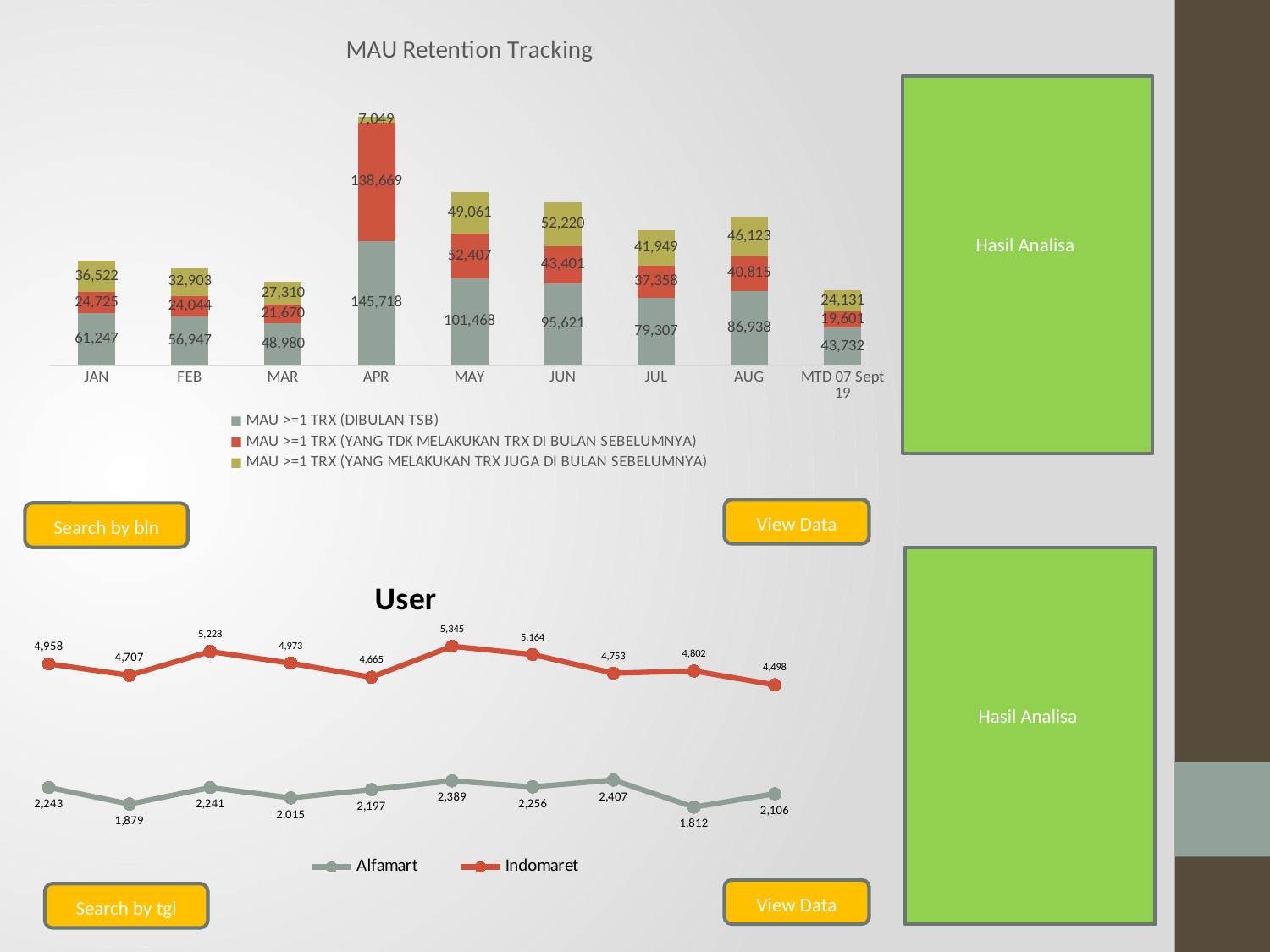

### Chart: MAU Retention Tracking

| Category | MAU >=1 TRX (DIBULAN TSB) | MAU >=1 TRX (YANG TDK MELAKUKAN TRX DI BULAN SEBELUMNYA) | MAU >=1 TRX (YANG MELAKUKAN TRX JUGA DI BULAN SEBELUMNYA) |
|---|---|---|---|
| JAN | 61247.0 | 24725.09788244679 | 36521.90211755321 |
| FEB | 56947.0 | 24043.825884346537 | 32903.17411565346 |
| MAR | 48980.0 | 21669.92537313433 | 27310.07462686567 |
| APR | 145718.0 | 138669.1812435914 | 7048.818756408613 |
| MAY | 101468.0 | 52407.16173003004 | 49060.83826996996 |
| JUN | 95621.0 | 43401.0 | 52220.0 |
| JUL | 79307.0 | 37358.0 | 41949.0 |
| AUG | 86938.0 | 40815.0 | 46123.0 |
| MTD 07 Sept 19 | 43732.0 | 19601.0 | 24131.0 |
Hasil Analisa

View Data
Search by bln
Hasil Analisa

### Chart: User

| Category | Alfamart | Indomaret |
|---|---|---|
| 43709 | 2243.0 | 4958.0 |
| 43710 | 1879.0 | 4707.0 |
| 43711 | 2241.0 | 5228.0 |
| 43712 | 2015.0 | 4973.0 |
| 43713 | 2197.0 | 4665.0 |
| 43714 | 2389.0 | 5345.0 |
| 43715 | 2256.0 | 5164.0 |
| 43716 | 2407.0 | 4753.0 |
| 43717 | 1812.0 | 4802.0 |
| 43718 | 2106.0 | 4498.0 |
View Data
Search by tgl